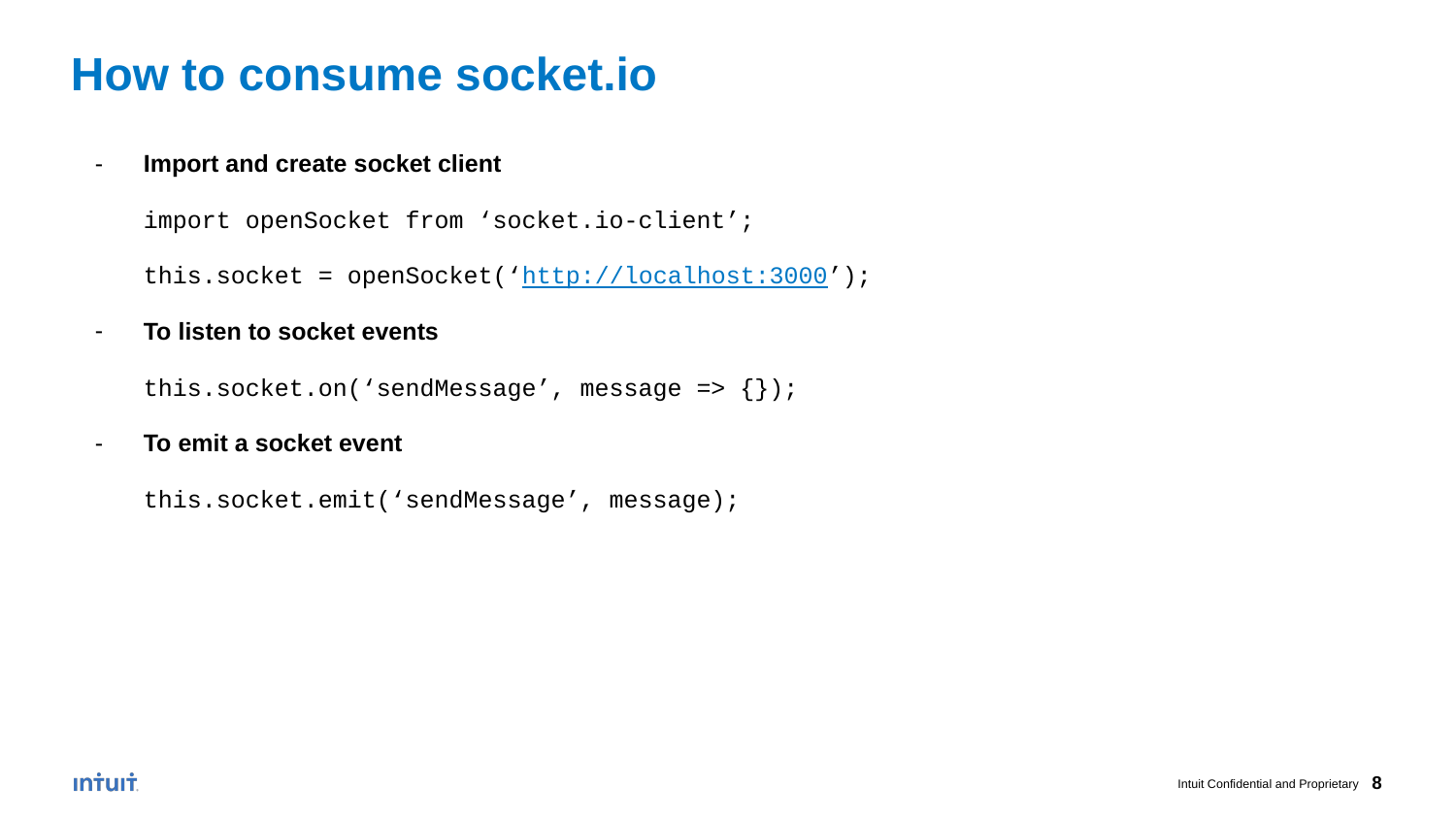

How to consume socket.io
Import and create socket client
import openSocket from ‘socket.io-client’;
this.socket = openSocket(‘http://localhost:3000’);
To listen to socket events
this.socket.on(‘sendMessage’, message => {});
To emit a socket event
this.socket.emit(‘sendMessage’, message);